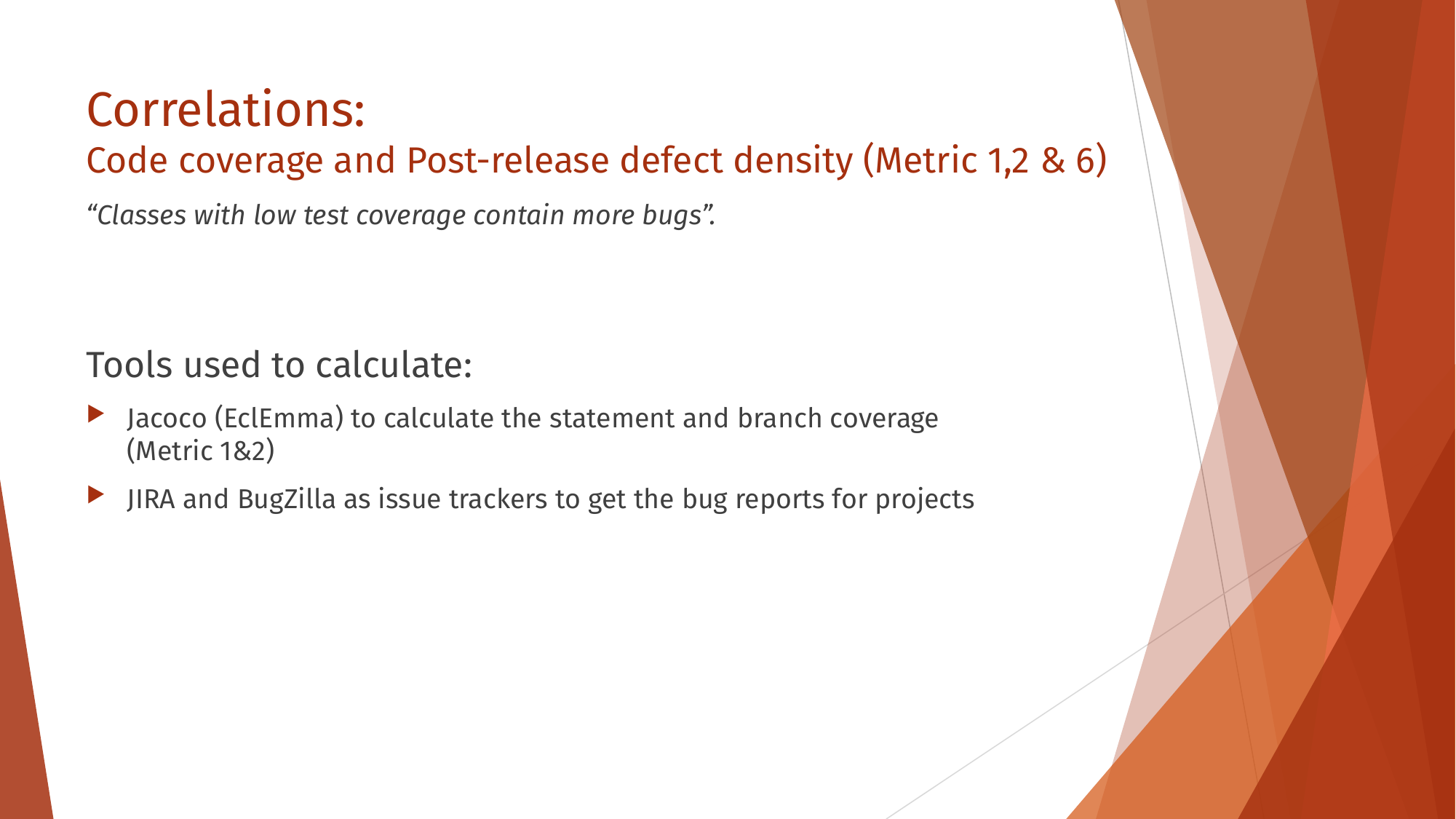

# Correlations: Code coverage and Post-release defect density (Metric 1,2 & 6)
“Classes with low test coverage contain more bugs”.

Tools used to calculate:
Jacoco (EclEmma) to calculate the statement and branch coverage
(Metric 1&2)
JIRA and BugZilla as issue trackers to get the bug reports for projects